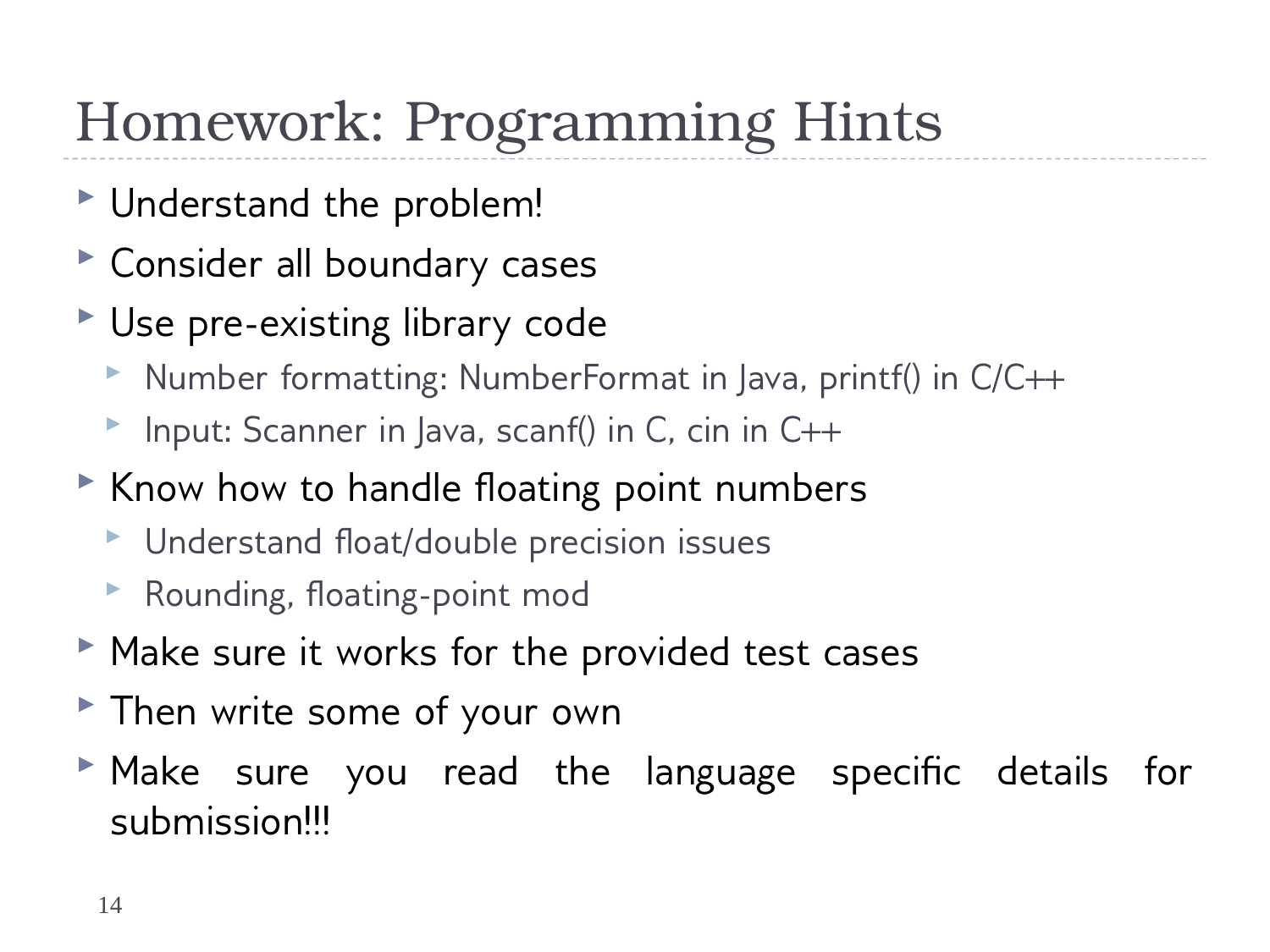

# Homework: Programming Hints
Understand the problem!
Consider all boundary cases
Use pre-existing library code
Number formatting: NumberFormat in Java, printf() in C/C++
Input: Scanner in Java, scanf() in C, cin in C++
Know how to handle floating point numbers
Understand float/double precision issues
Rounding, floating-point mod
Make sure it works for the provided test cases
Then write some of your own
Make sure you read the language specific details for submission!!!
14